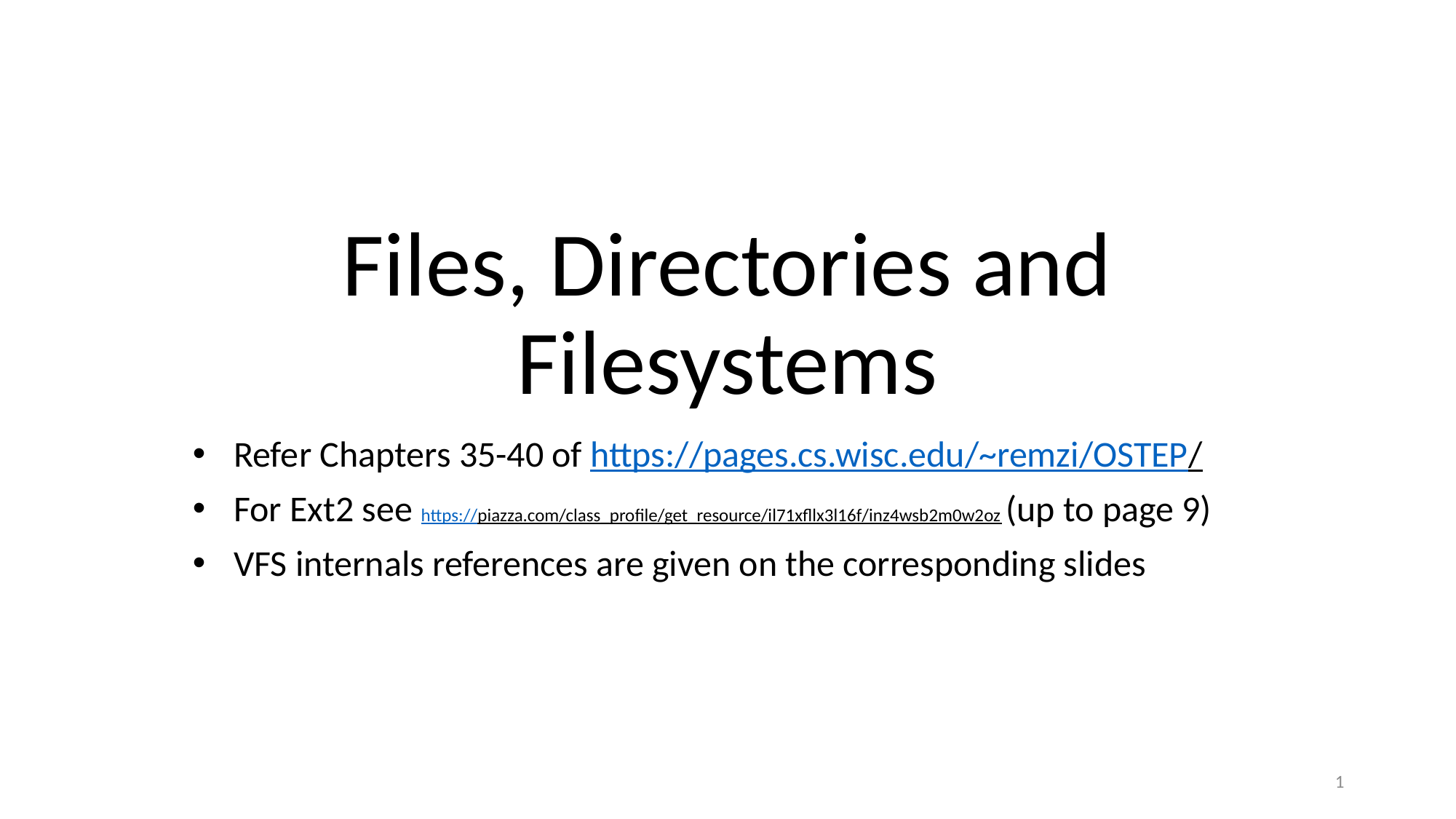

# Files, Directories and Filesystems
Refer Chapters 35-40 of https://pages.cs.wisc.edu/~remzi/OSTEP/
For Ext2 see https://piazza.com/class_profile/get_resource/il71xfllx3l16f/inz4wsb2m0w2oz (up to page 9)
VFS internals references are given on the corresponding slides

1